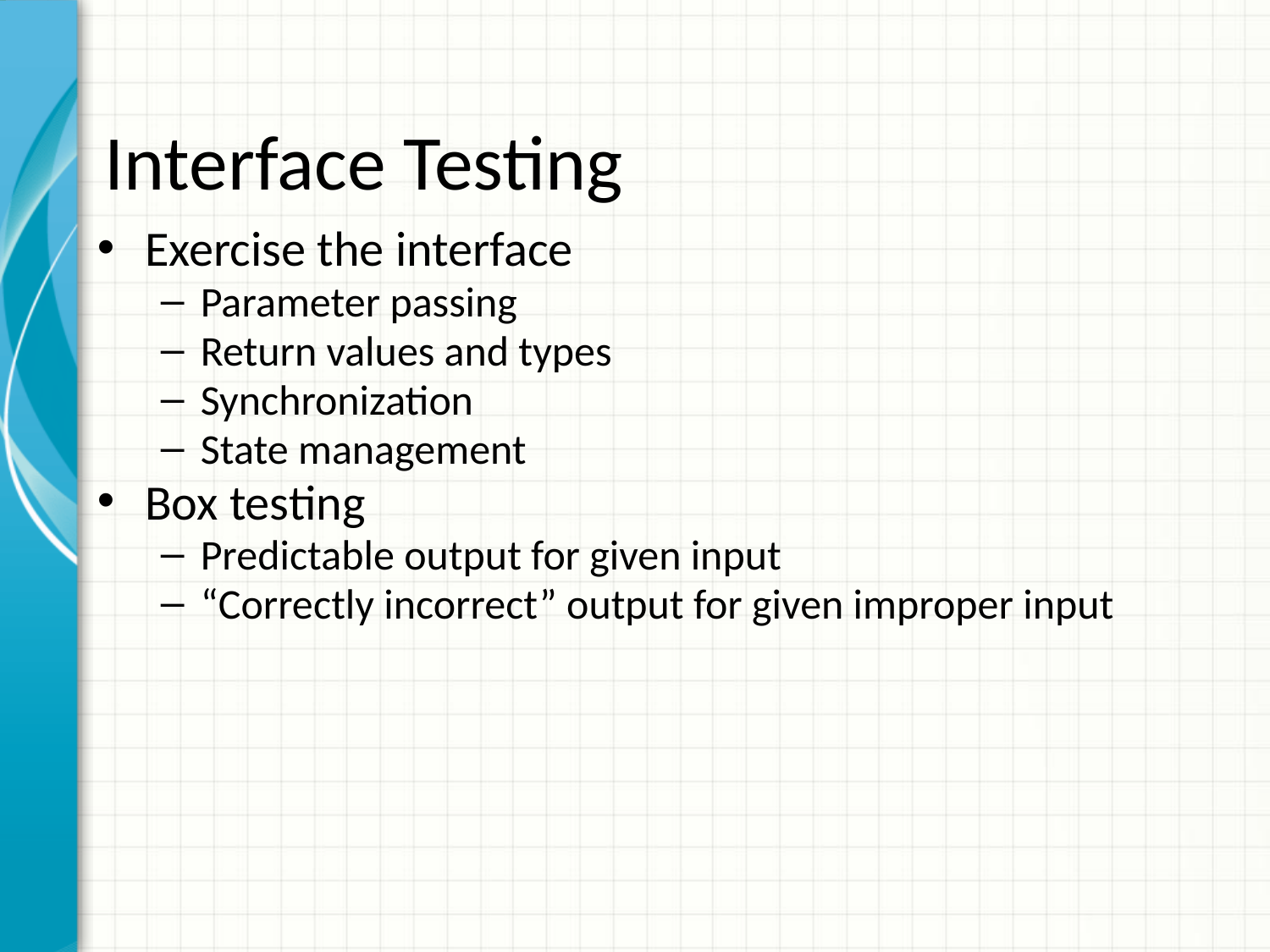

# Interface Testing
Exercise the interface
Parameter passing
Return values and types
Synchronization
State management
Box testing
Predictable output for given input
“Correctly incorrect” output for given improper input